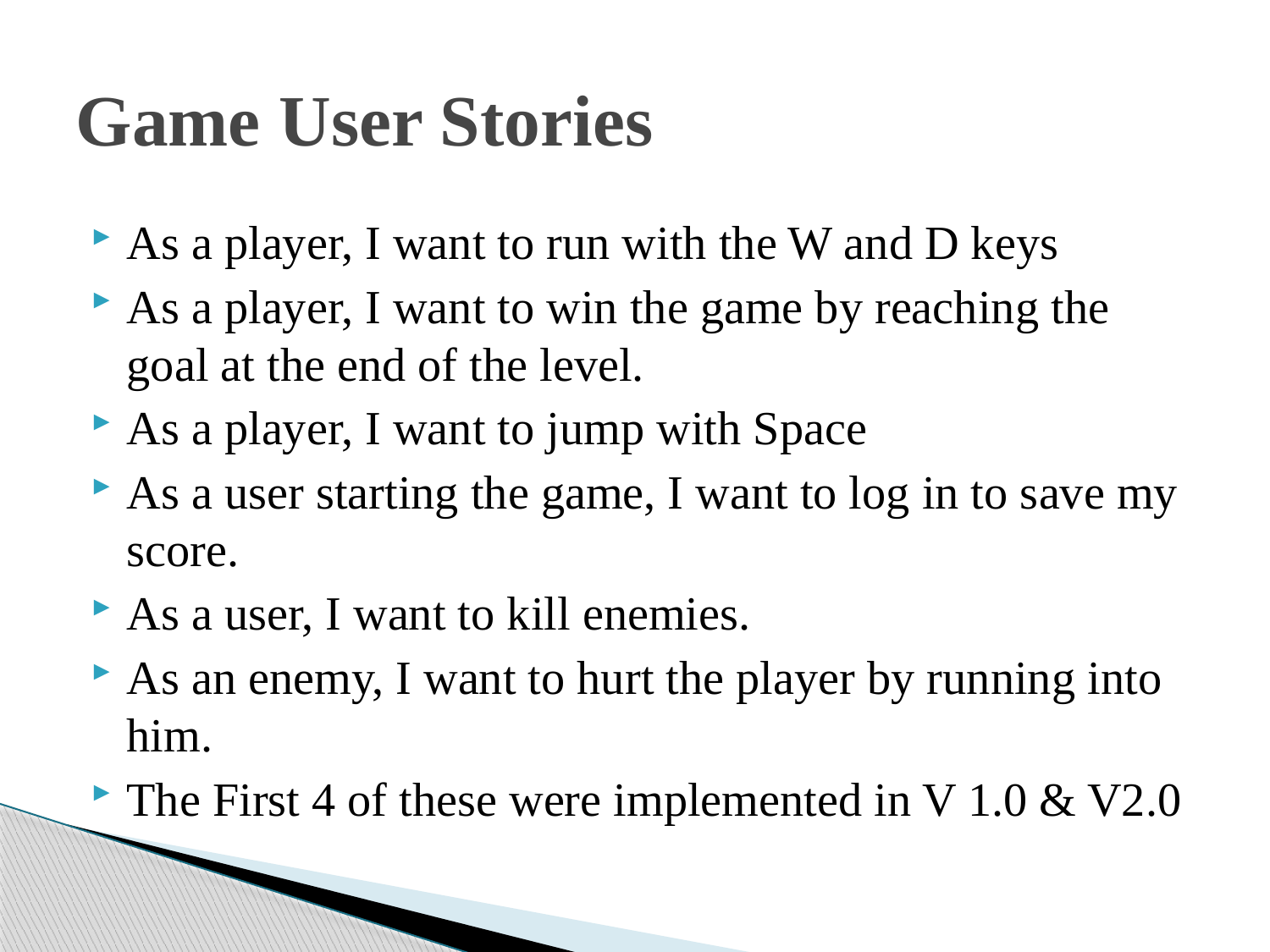

# Game User Stories
As a player, I want to run with the W and D keys
As a player, I want to win the game by reaching the goal at the end of the level.
As a player, I want to jump with Space
As a user starting the game, I want to log in to save my score.
As a user, I want to kill enemies.
As an enemy, I want to hurt the player by running into him.
The First 4 of these were implemented in V 1.0 & V2.0